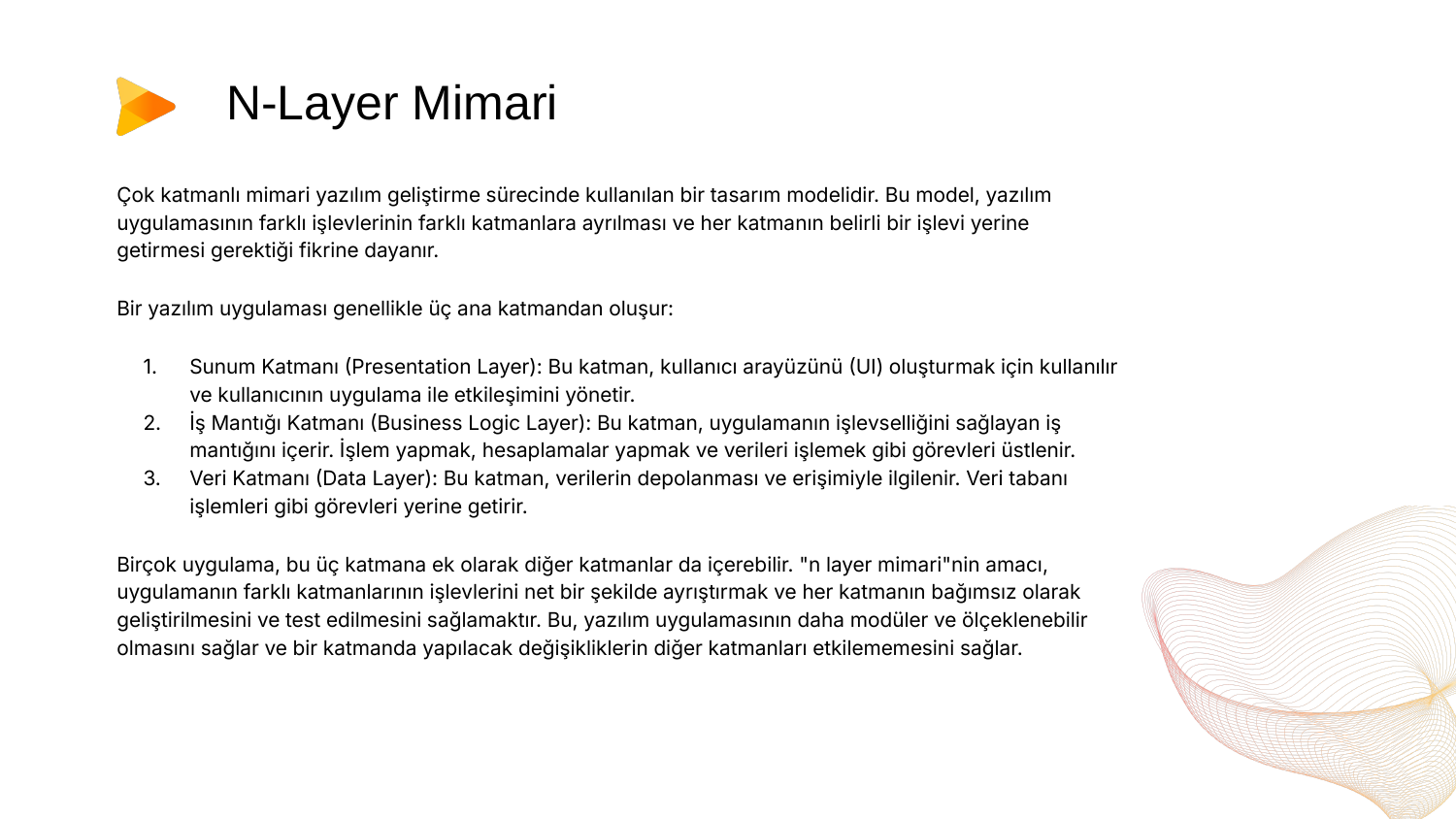

# N-Layer Mimari
Çok katmanlı mimari yazılım geliştirme sürecinde kullanılan bir tasarım modelidir. Bu model, yazılım uygulamasının farklı işlevlerinin farklı katmanlara ayrılması ve her katmanın belirli bir işlevi yerine getirmesi gerektiği fikrine dayanır.
Bir yazılım uygulaması genellikle üç ana katmandan oluşur:
Sunum Katmanı (Presentation Layer): Bu katman, kullanıcı arayüzünü (UI) oluşturmak için kullanılır ve kullanıcının uygulama ile etkileşimini yönetir.
İş Mantığı Katmanı (Business Logic Layer): Bu katman, uygulamanın işlevselliğini sağlayan iş mantığını içerir. İşlem yapmak, hesaplamalar yapmak ve verileri işlemek gibi görevleri üstlenir.
Veri Katmanı (Data Layer): Bu katman, verilerin depolanması ve erişimiyle ilgilenir. Veri tabanı işlemleri gibi görevleri yerine getirir.
Birçok uygulama, bu üç katmana ek olarak diğer katmanlar da içerebilir. "n layer mimari"nin amacı, uygulamanın farklı katmanlarının işlevlerini net bir şekilde ayrıştırmak ve her katmanın bağımsız olarak geliştirilmesini ve test edilmesini sağlamaktır. Bu, yazılım uygulamasının daha modüler ve ölçeklenebilir olmasını sağlar ve bir katmanda yapılacak değişikliklerin diğer katmanları etkilememesini sağlar.